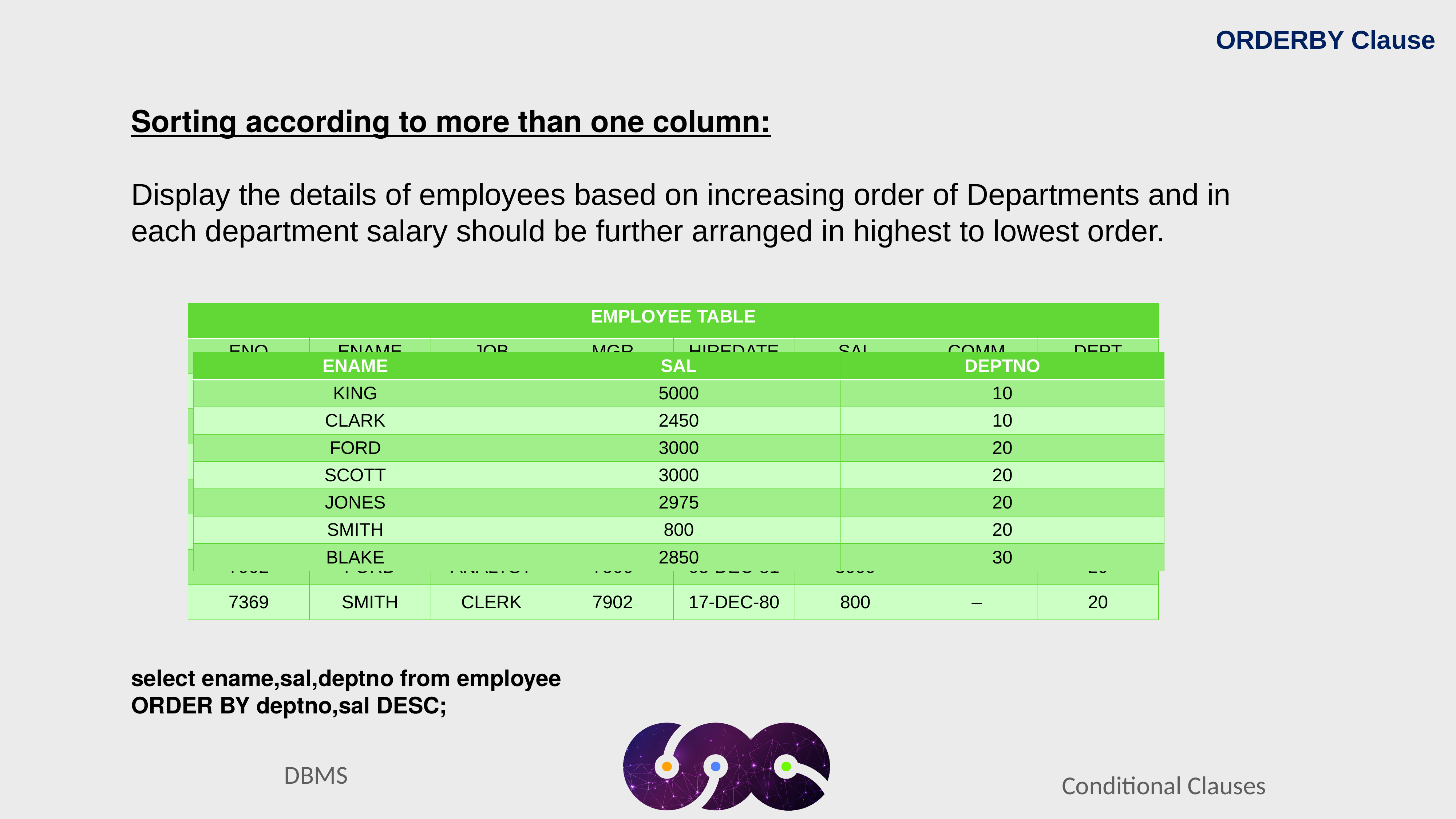

ORDERBY Clause
Sorting according to more than one column:

Display the details of employees based on increasing order of Departments and in each department salary should be further arranged in highest to lowest order.
| EMPLOYEE TABLE |  |  |  |  |  |  |  |
| --- | --- | --- | --- | --- | --- | --- | --- |
| ENO | ENAME | JOB | MGR | HIREDATE | SAL | COMM | DEPT |
| 7839 | KING | PRESIDENT | – | 17-NOV-81 | 5000 | – | 10 |
| 7698 | BLAKE | MANAGER | 7839 | 01-MAY-81 | 2850 | – | 30 |
| 7782 | CLARK | MANAGER | 7839 | 09-JUN-81 | 2450 | – | 10 |
| 7566 | JONES | MANAGER | 7839 | 02-APR-81 | 2975 | – | 20 |
| 7788 | SCOTT | ANALYST | 7566 | 19-APR-87 | 3000 | – | 20 |
| 7902 | FORD | ANALYST | 7566 | 03-DEC-81 | 3000 | – | 20 |
| 7369 | SMITH | CLERK | 7902 | 17-DEC-80 | 800 | – | 20 |
| ENAME | SAL | DEPTNO |
| --- | --- | --- |
| KING | 5000 | 10 |
| CLARK | 2450 | 10 |
| FORD | 3000 | 20 |
| SCOTT | 3000 | 20 |
| JONES | 2975 | 20 |
| SMITH | 800 | 20 |
| BLAKE | 2850 | 30 |
select ename,sal,deptno from employee
ORDER BY deptno,sal DESC;
Conditional Clauses